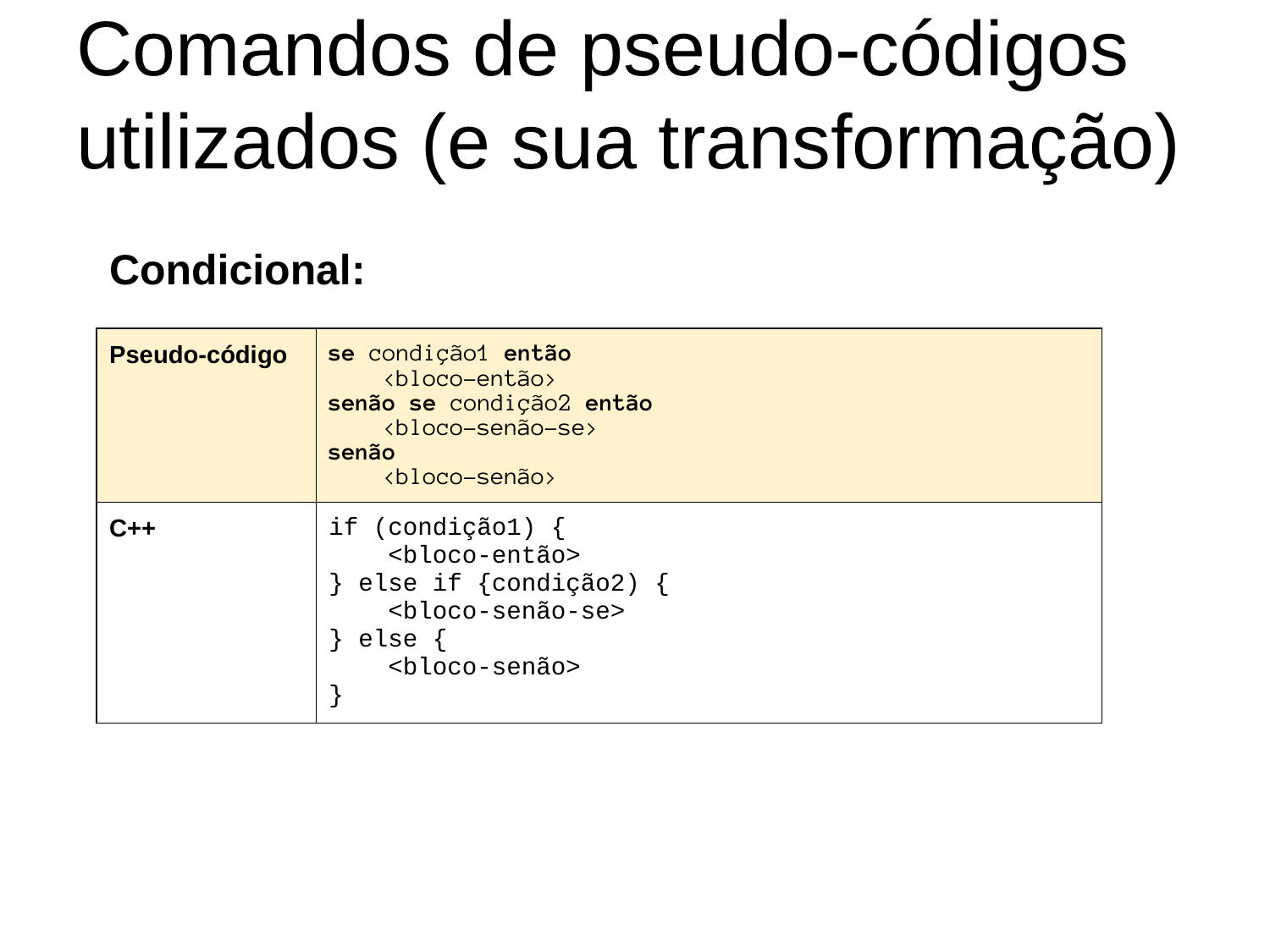

# Comandos de pseudo-códigos utilizados (e sua transformação)
Condicional:

| Pseudo-código | se condição1 então <bloco-então> senão se condição2 então <bloco-senão-se> senão <bloco-senão> |
| --- | --- |
| C++ | if (condição1) { <bloco-então> } else if {condição2) { <bloco-senão-se> } else { <bloco-senão> } |